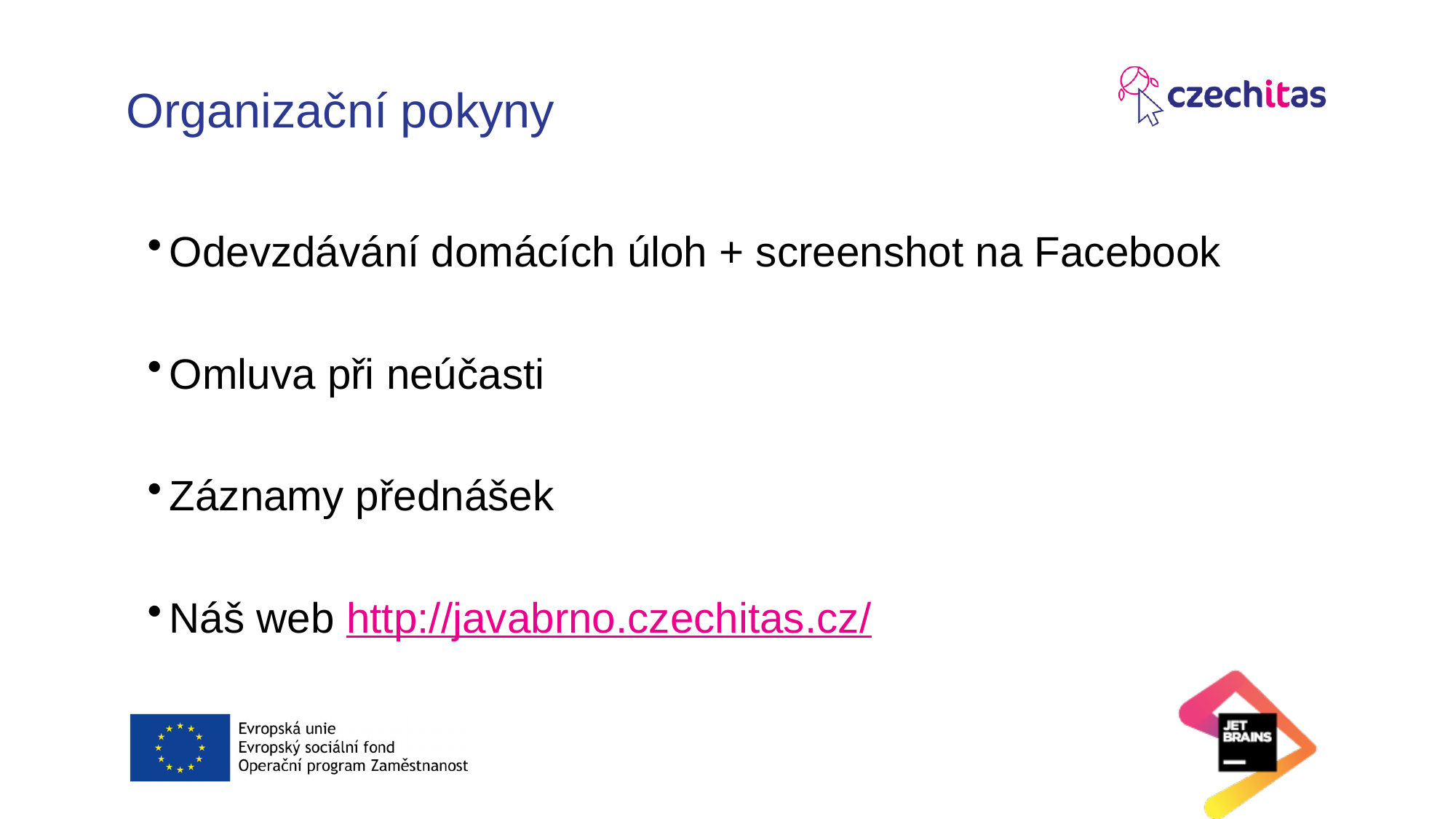

# Organizační pokyny
Odevzdávání domácích úloh + screenshot na Facebook

Omluva při neúčasti

Záznamy přednášek

Náš web http://javabrno.czechitas.cz/